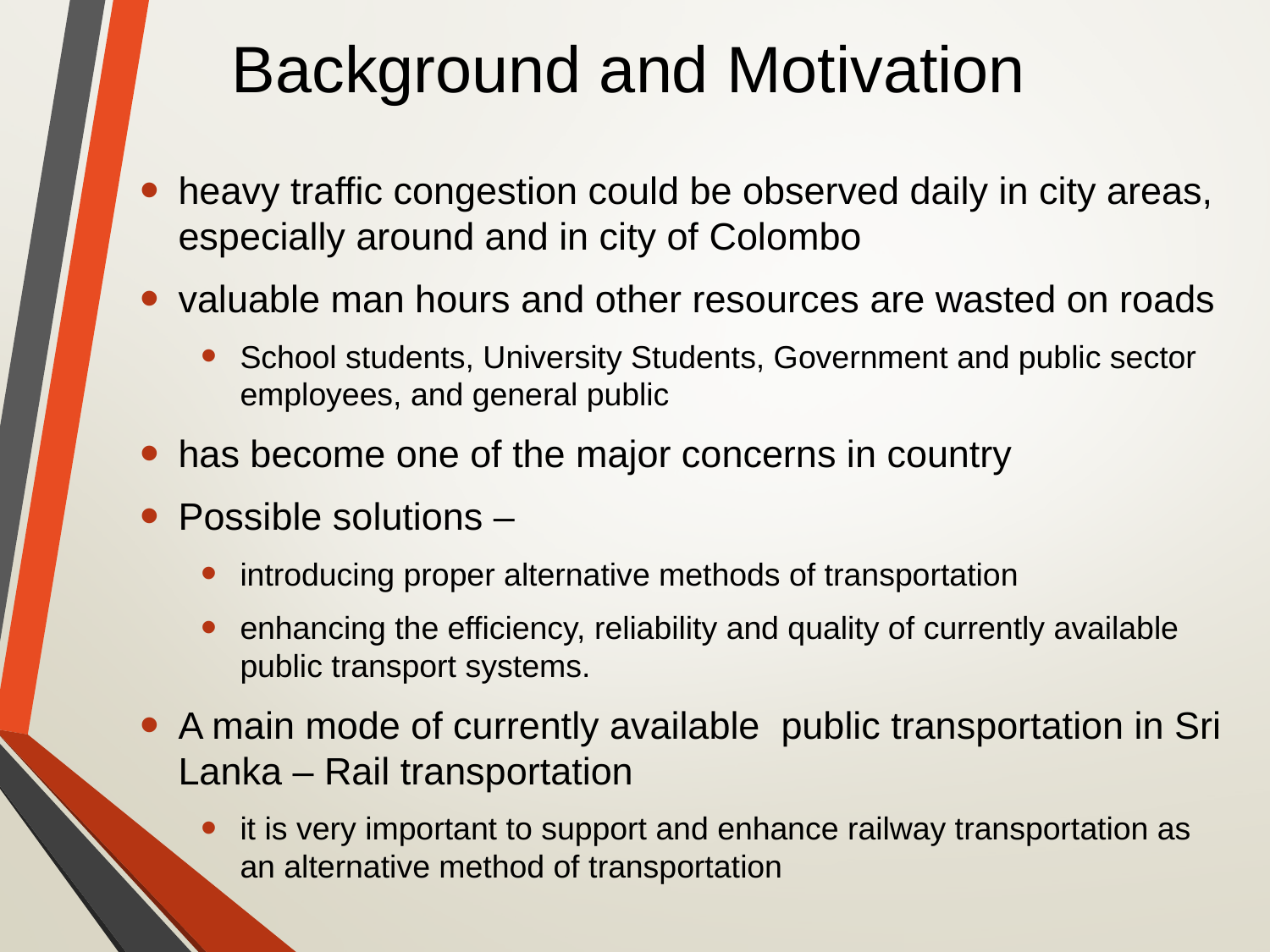

# Background and Motivation
heavy traffic congestion could be observed daily in city areas, especially around and in city of Colombo
valuable man hours and other resources are wasted on roads
School students, University Students, Government and public sector employees, and general public
has become one of the major concerns in country
Possible solutions –
introducing proper alternative methods of transportation
enhancing the efficiency, reliability and quality of currently available public transport systems.
A main mode of currently available  public transportation in Sri Lanka – Rail transportation
it is very important to support and enhance railway transportation as an alternative method of transportation